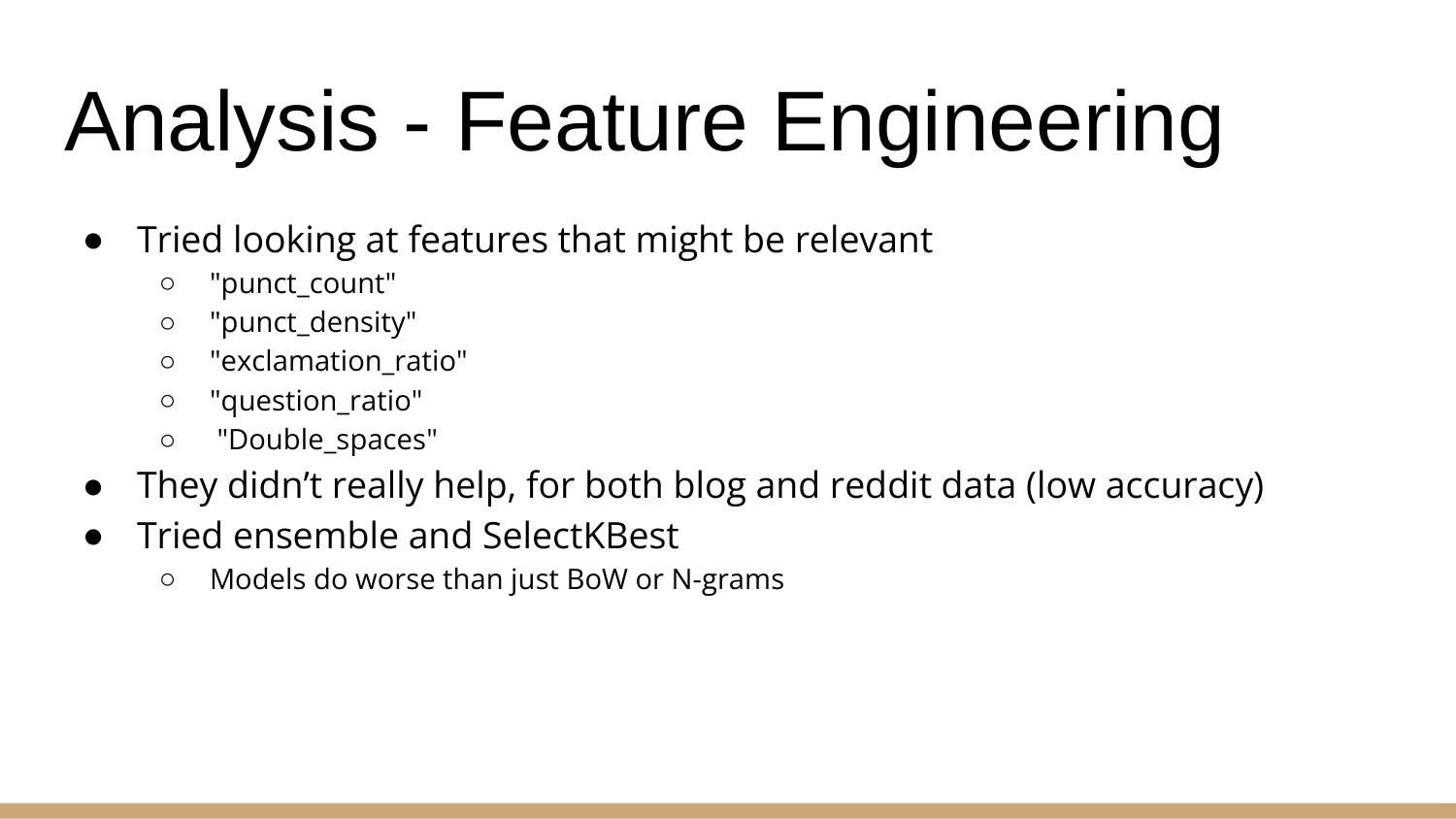

# Analysis - Feature Engineering
Tried looking at features that might be relevant
"punct_count"
"punct_density"
"exclamation_ratio"
"question_ratio"
 "Double_spaces"
They didn’t really help, for both blog and reddit data (low accuracy)
Tried ensemble and SelectKBest
Models do worse than just BoW or N-grams